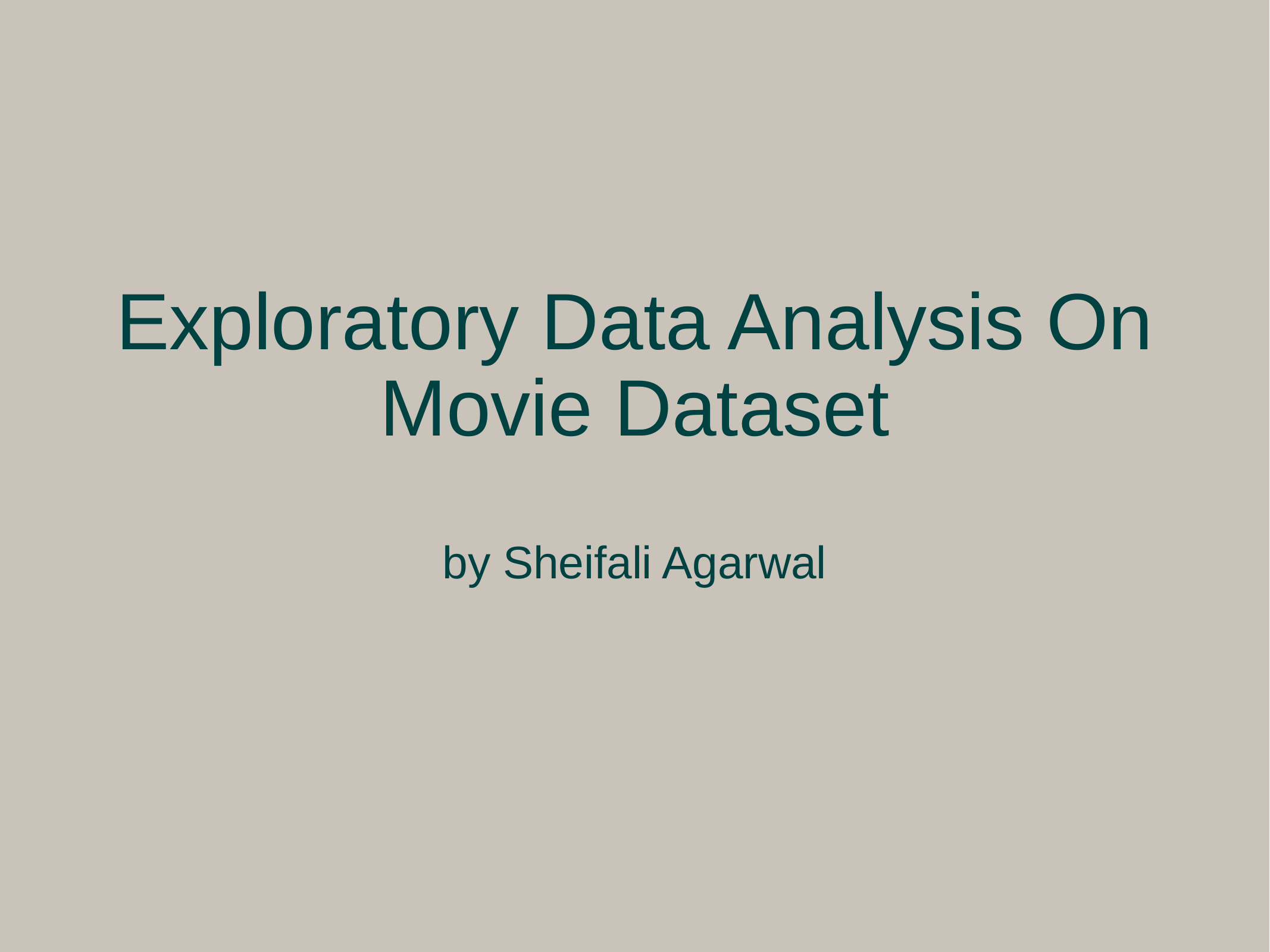

# Exploratory Data Analysis On Movie Dataset by Sheifali Agarwal